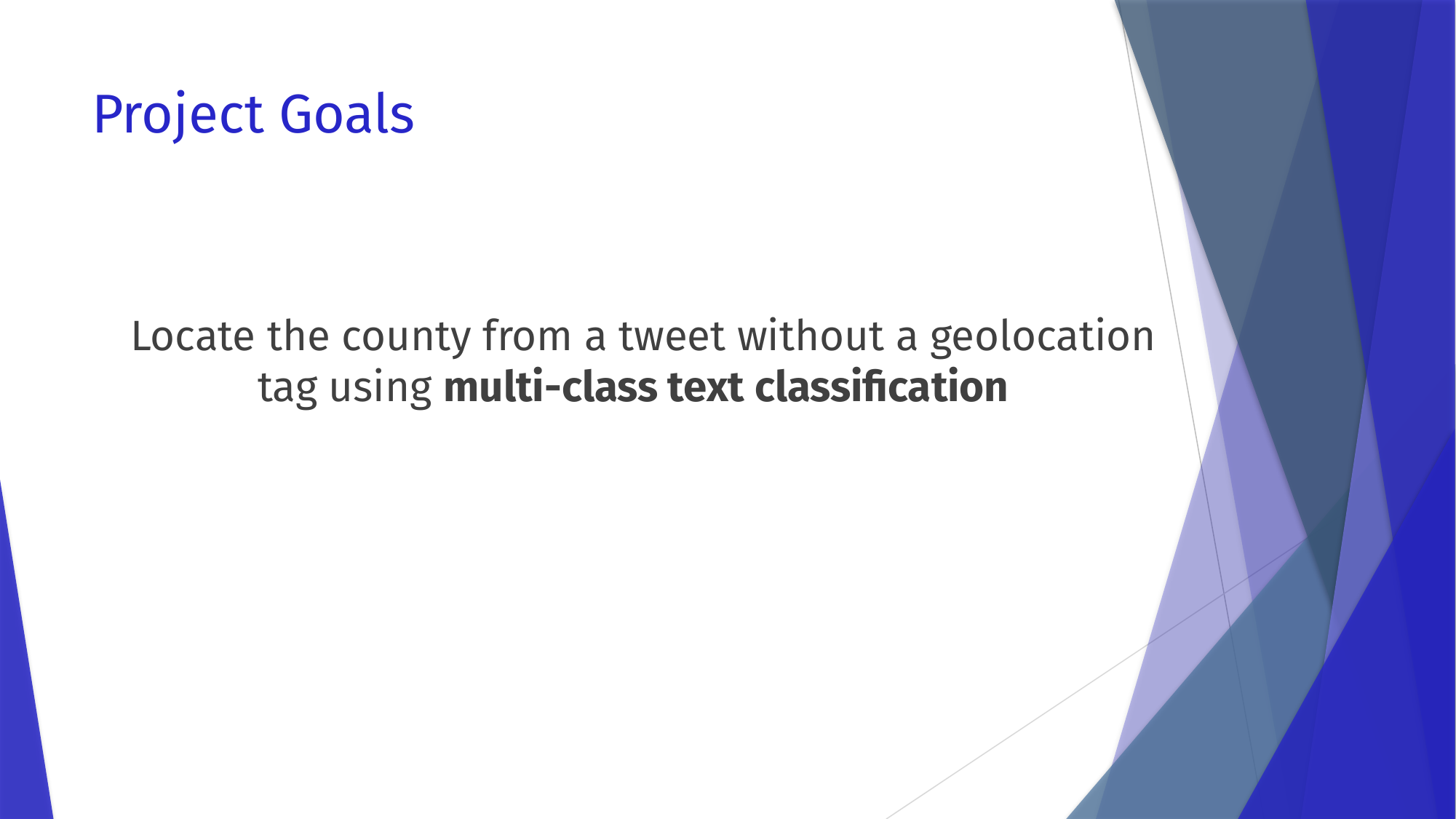

# Project Goals
Locate the county from a tweet without a geolocation tag using multi-class text classification